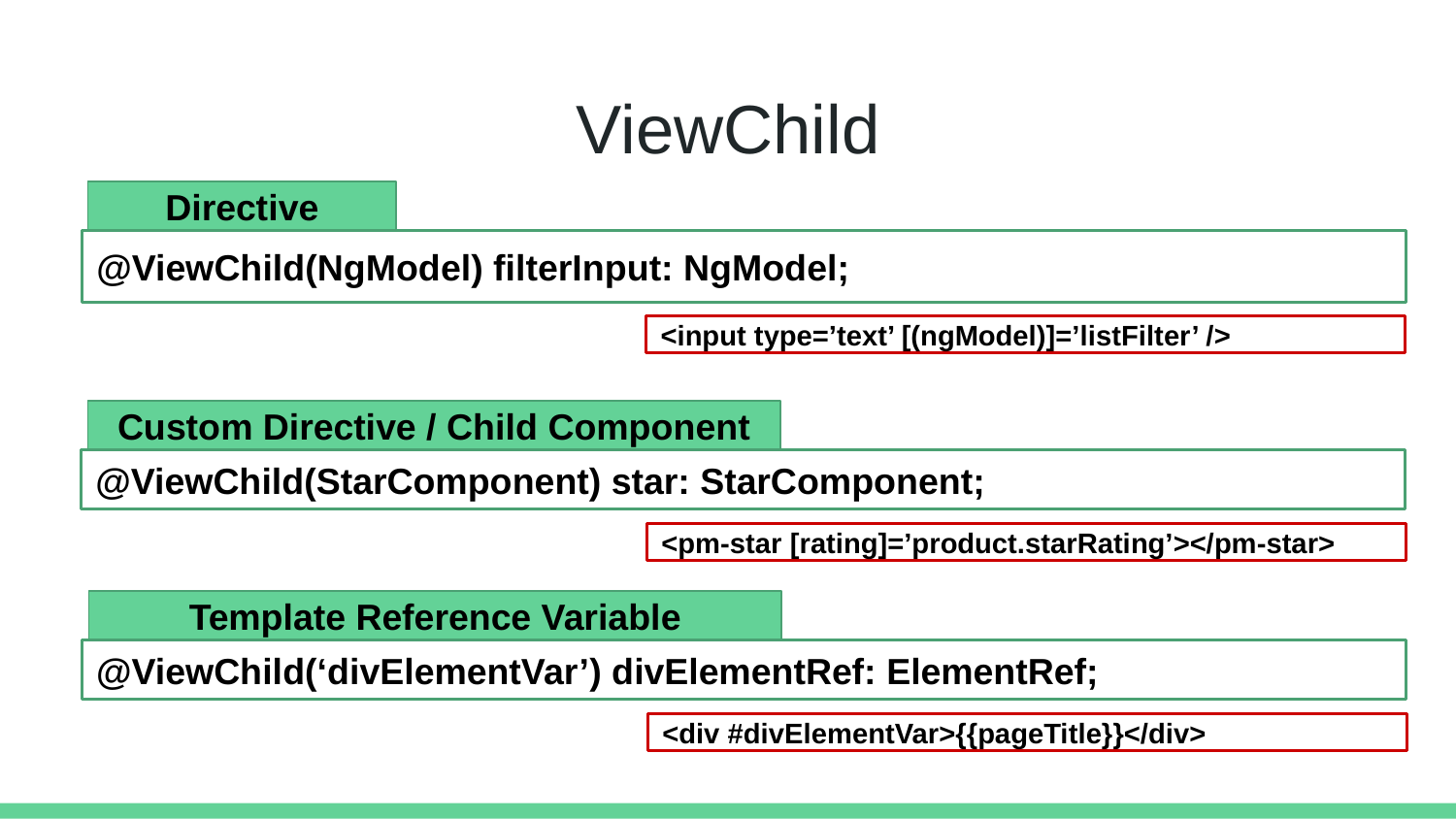

# ViewChild
Directive
@ViewChild(NgModel) filterInput: NgModel;
<input type=’text’ [(ngModel)]=’listFilter’ />
Custom Directive / Child Component
@ViewChild(StarComponent) star: StarComponent;
<pm-star [rating]=’product.starRating’></pm-star>
Template Reference Variable
@ViewChild(‘divElementVar’) divElementRef: ElementRef;
<div #divElementVar>{{pageTitle}}</div>